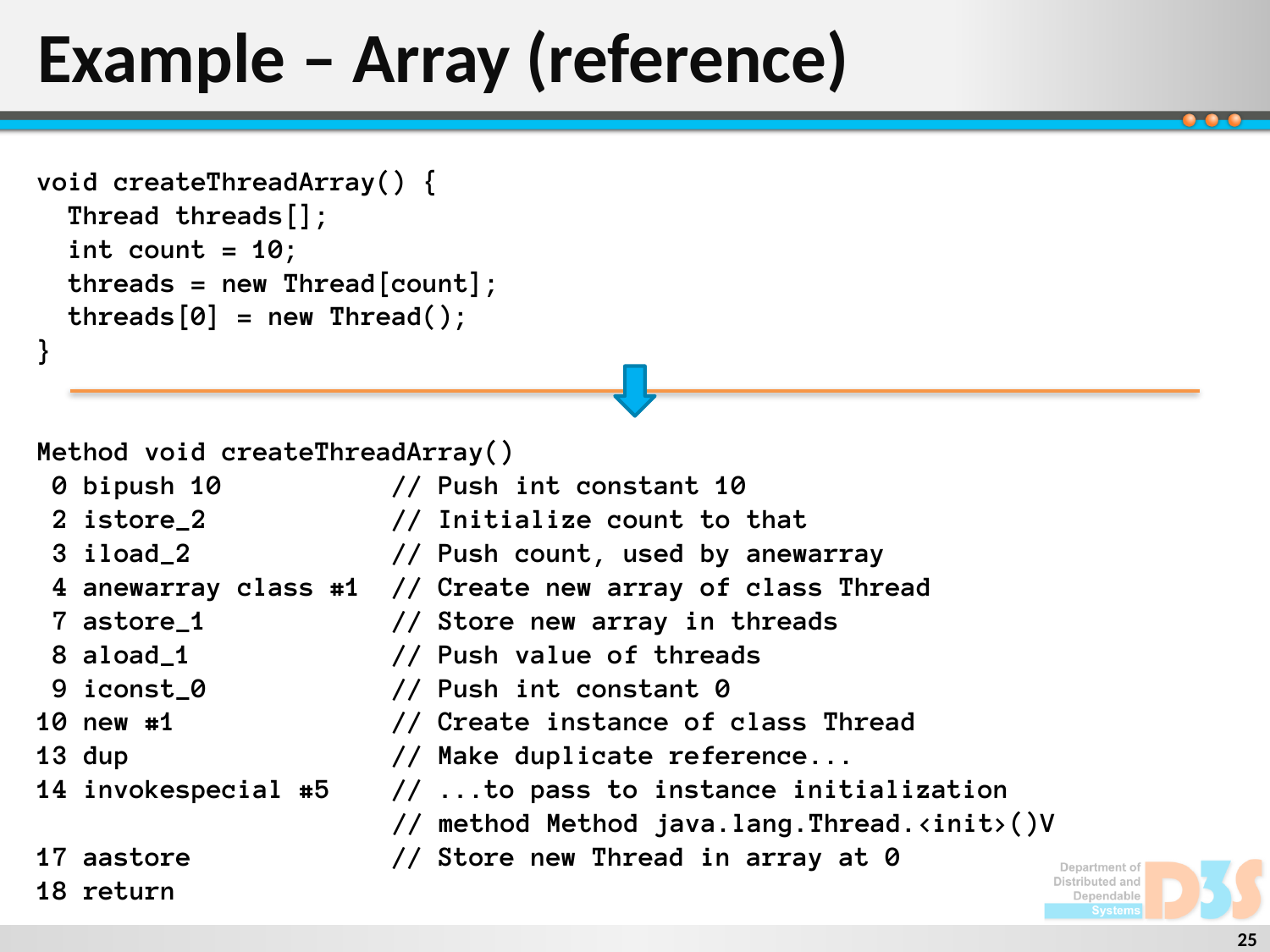

# Example – Array (reference)
void createThreadArray() {
  Thread threads[];
  int count = 10;
  threads = new Thread[count];
  threads[0] = new Thread();
}

Method void createThreadArray()
 0 bipush 10           // Push int constant 10
 2 istore_2            // Initialize count to that
 3 iload_2             // Push count, used by anewarray
 4 anewarray class #1  // Create new array of class Thread
 7 astore_1            // Store new array in threads
 8 aload_1             // Push value of threads
 9 iconst_0            // Push int constant 0
10 new #1              // Create instance of class Thread
13 dup                 // Make duplicate reference...
14 invokespecial #5    // ...to pass to instance initialization
                       // method Method java.lang.Thread.<init>()V
17 aastore             // Store new Thread in array at 0
18 return

25